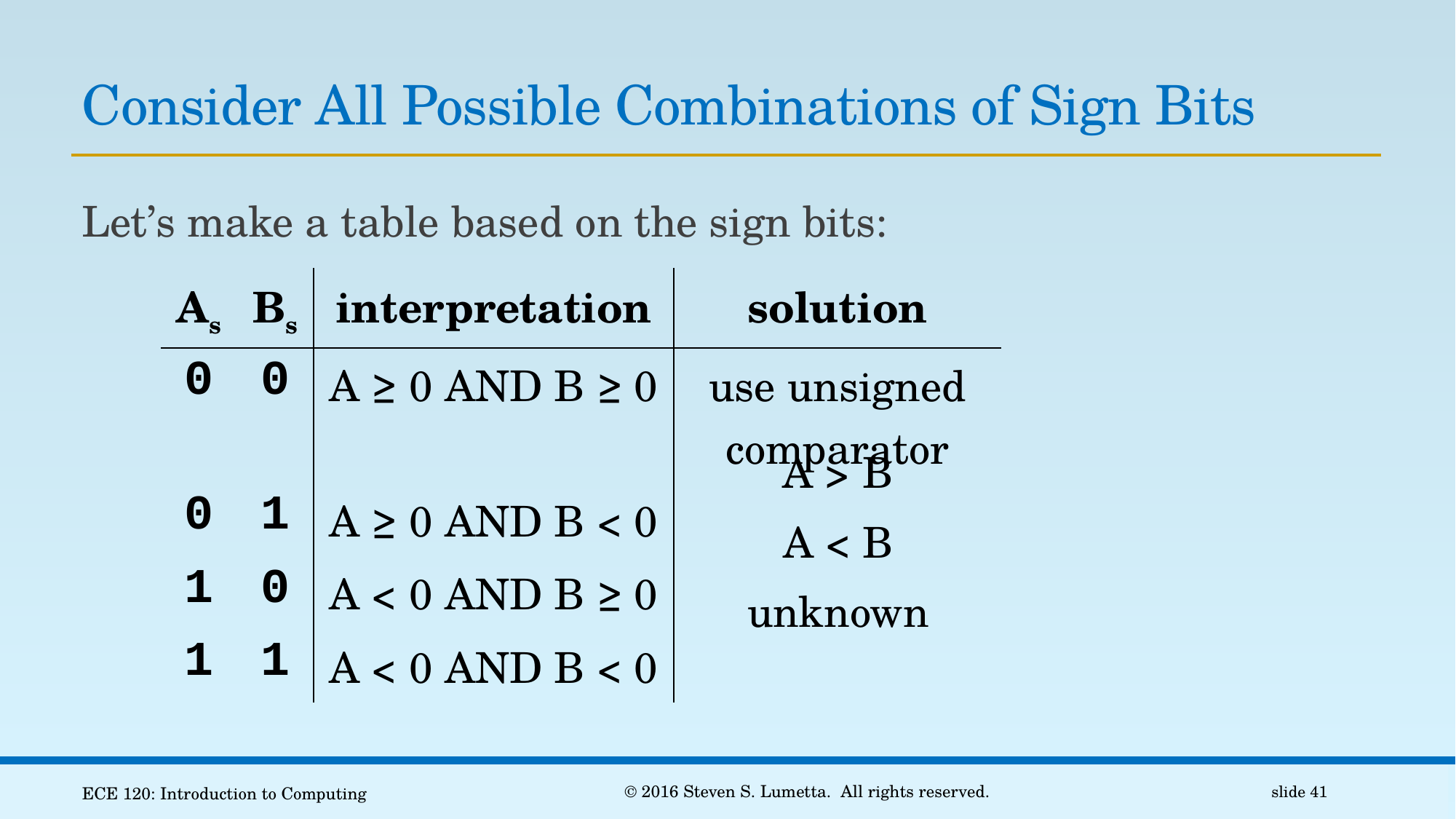

# Consider All Possible Combinations of Sign Bits
Let’s make a table based on the sign bits:

| As | Bs | interpretation | solution |
| --- | --- | --- | --- |
| 0 | 0 | A ≥ 0 AND B ≥ 0 | use unsigned comparator |
| 0 | 1 | A ≥ 0 AND B < 0 |  |
| 1 | 0 | A < 0 AND B ≥ 0 |  |
| 1 | 1 | A < 0 AND B < 0 |  |
A > B
A < B
unknown
ECE 120: Introduction to Computing
© 2016 Steven S. Lumetta.  All rights reserved.
slide 41